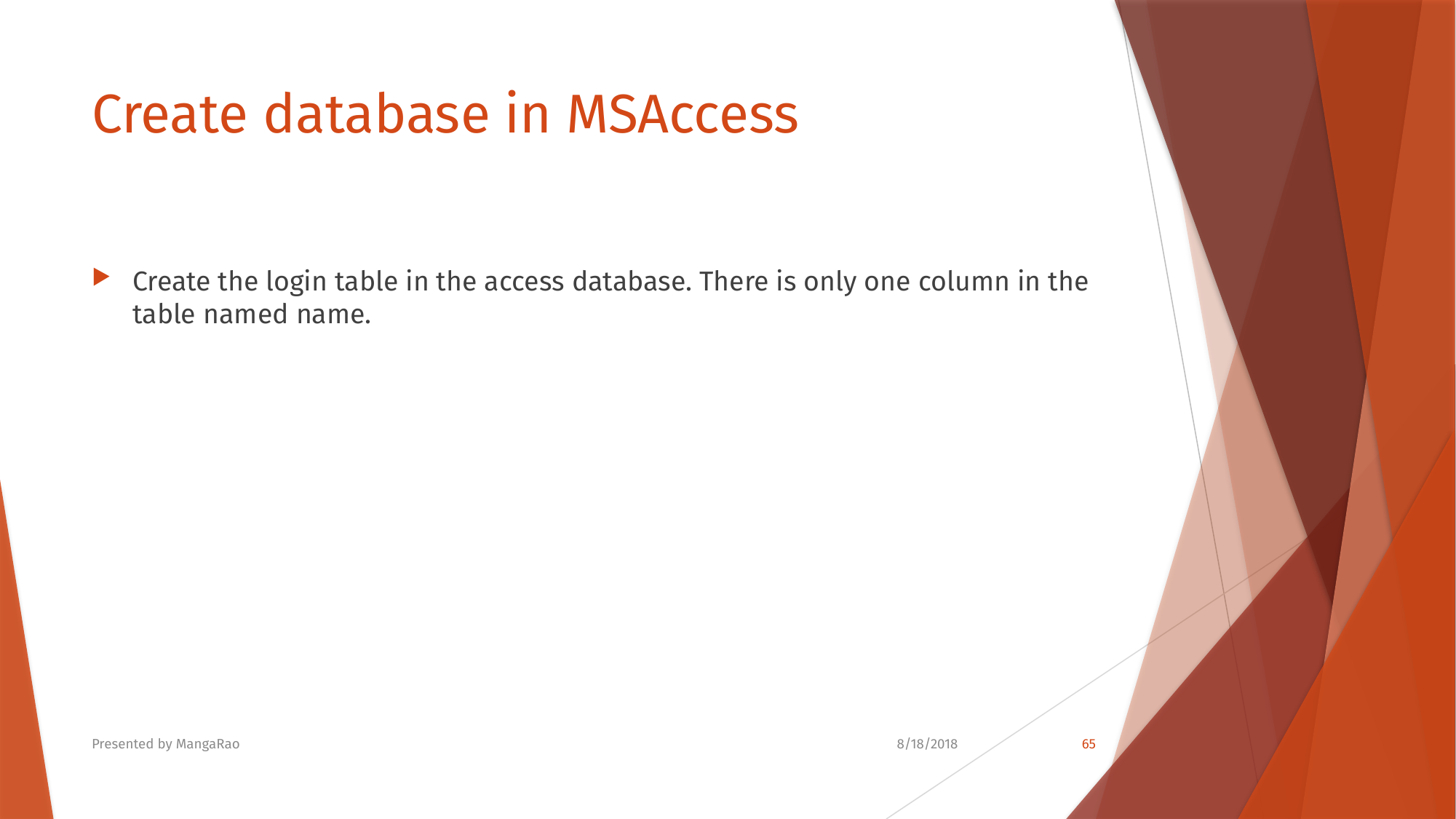

# Create database in MSAccess
Create the login table in the access database. There is only one column in the table named name.
Presented by MangaRao
8/18/2018
65